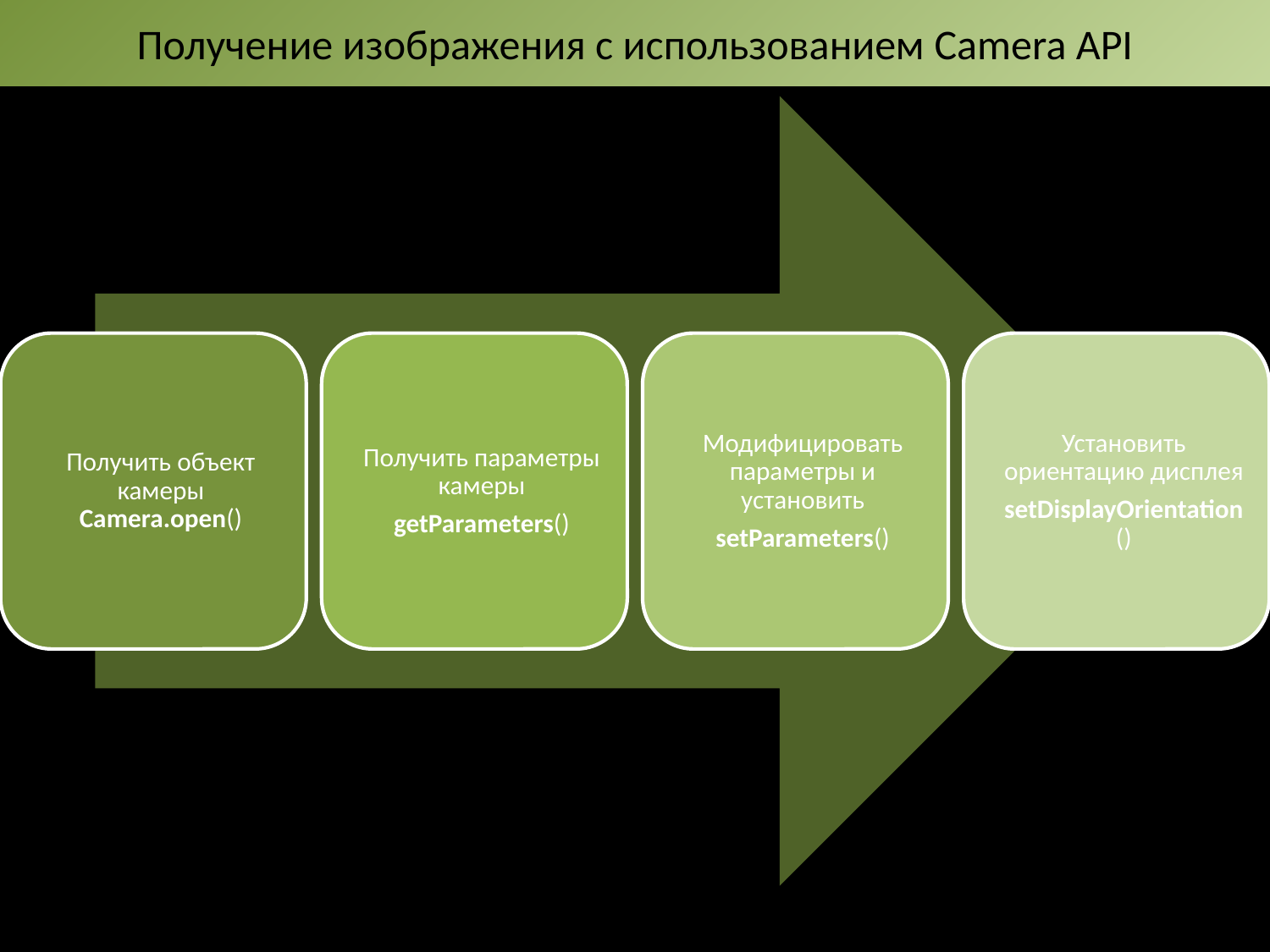

# Получение изображения с использованием Camera API
Получить объект камеры Camera.open()
Получить параметры камеры
getParameters()
Модифицировать параметры и установить
setParameters()
Установить ориентацию дисплея
setDisplayOrientation()